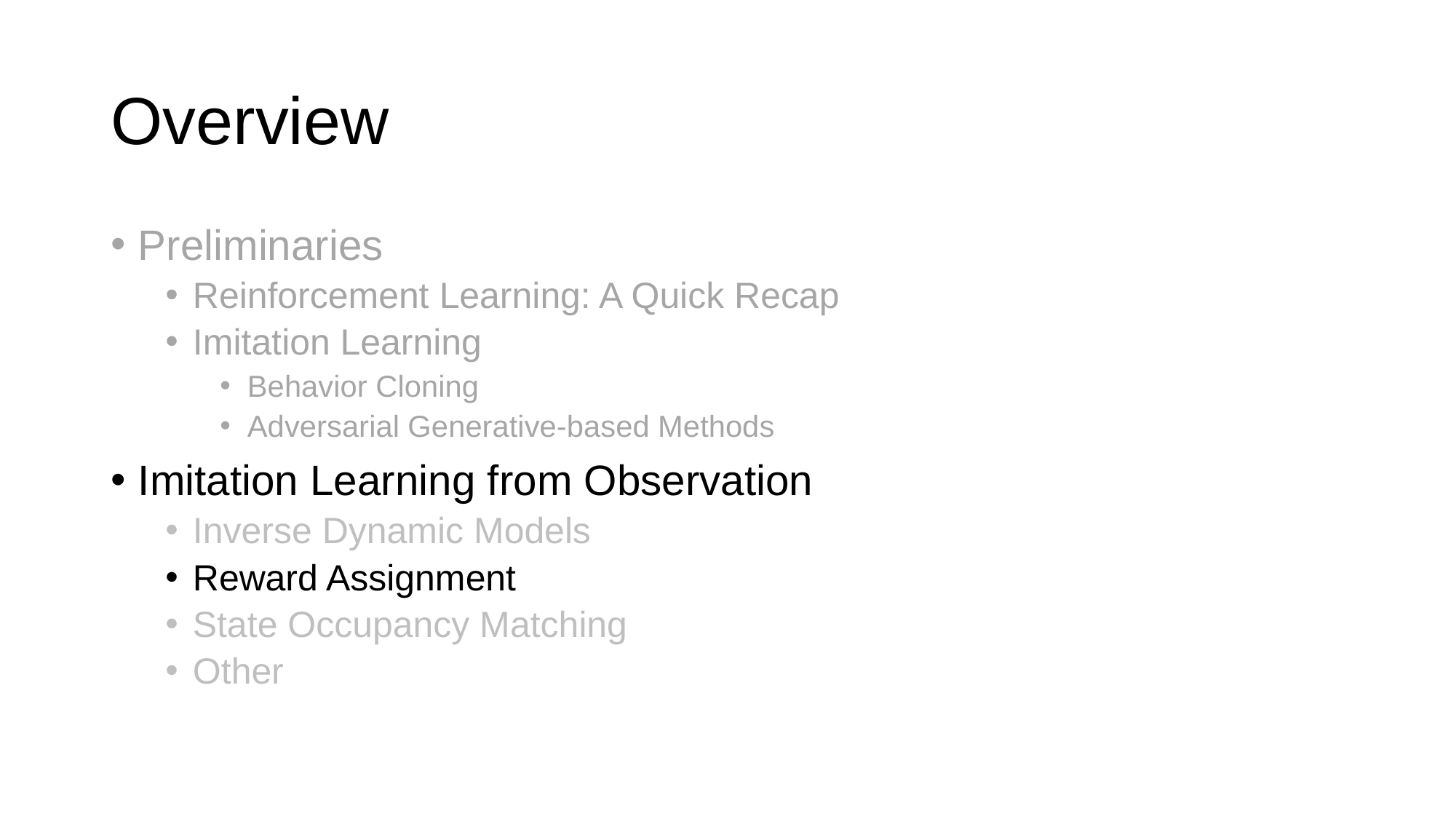

# Overview
Preliminaries
Reinforcement Learning: A Quick Recap
Imitation Learning
Behavior Cloning
Adversarial Generative-based Methods
Imitation Learning from Observation
Inverse Dynamic Models
Reward Assignment
State Occupancy Matching
Other